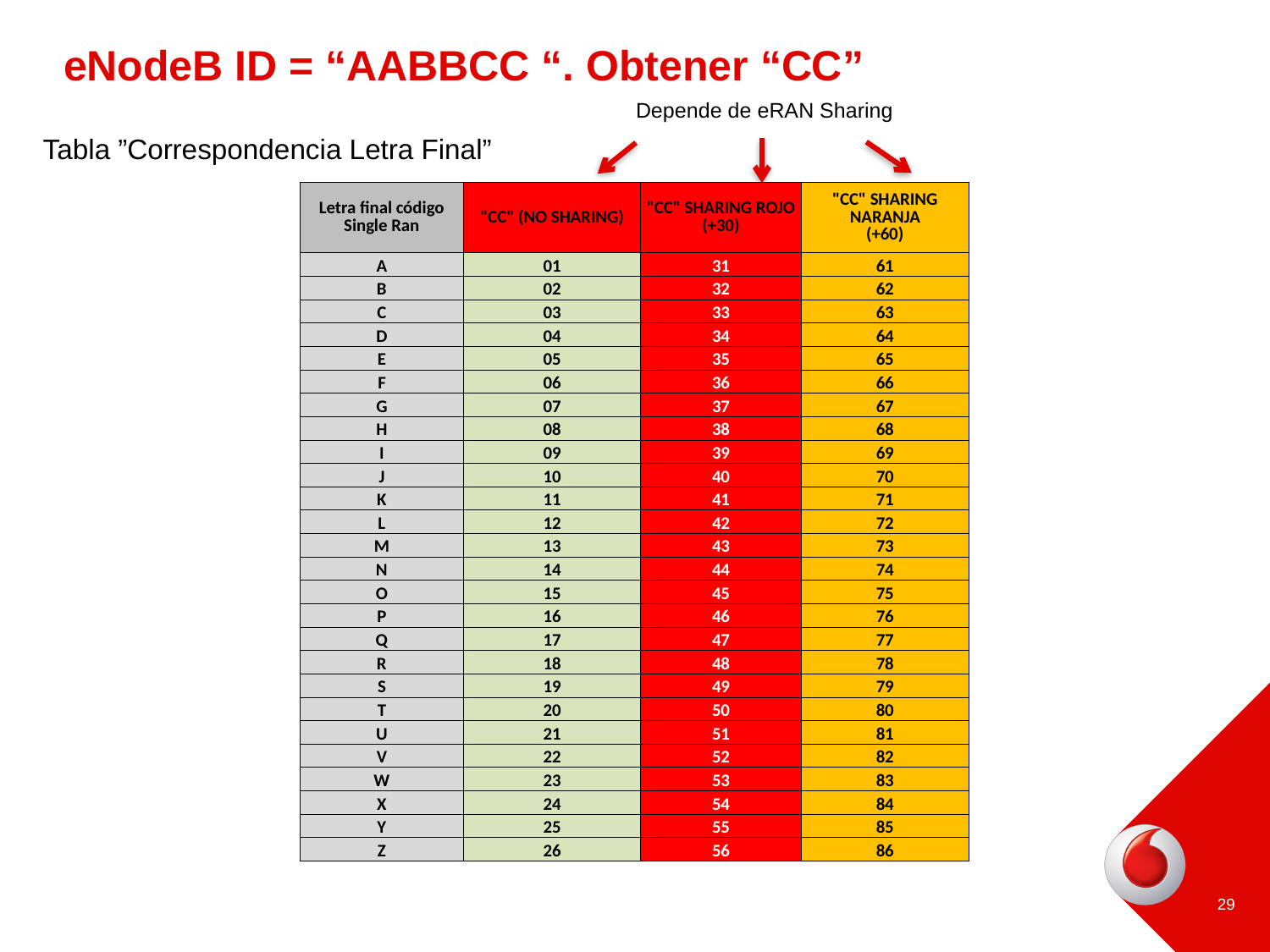

# eNodeB ID = “AABBCC “. Obtener “CC”
Depende de eRAN Sharing
Tabla ”Correspondencia Letra Final”
| Letra final código Single Ran | "CC" (NO SHARING) | "CC" SHARING ROJO (+30) | "CC" SHARING NARANJA (+60) |
| --- | --- | --- | --- |
| A | 01 | 31 | 61 |
| B | 02 | 32 | 62 |
| C | 03 | 33 | 63 |
| D | 04 | 34 | 64 |
| E | 05 | 35 | 65 |
| F | 06 | 36 | 66 |
| G | 07 | 37 | 67 |
| H | 08 | 38 | 68 |
| I | 09 | 39 | 69 |
| J | 10 | 40 | 70 |
| K | 11 | 41 | 71 |
| L | 12 | 42 | 72 |
| M | 13 | 43 | 73 |
| N | 14 | 44 | 74 |
| O | 15 | 45 | 75 |
| P | 16 | 46 | 76 |
| Q | 17 | 47 | 77 |
| R | 18 | 48 | 78 |
| S | 19 | 49 | 79 |
| T | 20 | 50 | 80 |
| U | 21 | 51 | 81 |
| V | 22 | 52 | 82 |
| W | 23 | 53 | 83 |
| X | 24 | 54 | 84 |
| Y | 25 | 55 | 85 |
| Z | 26 | 56 | 86 |
29